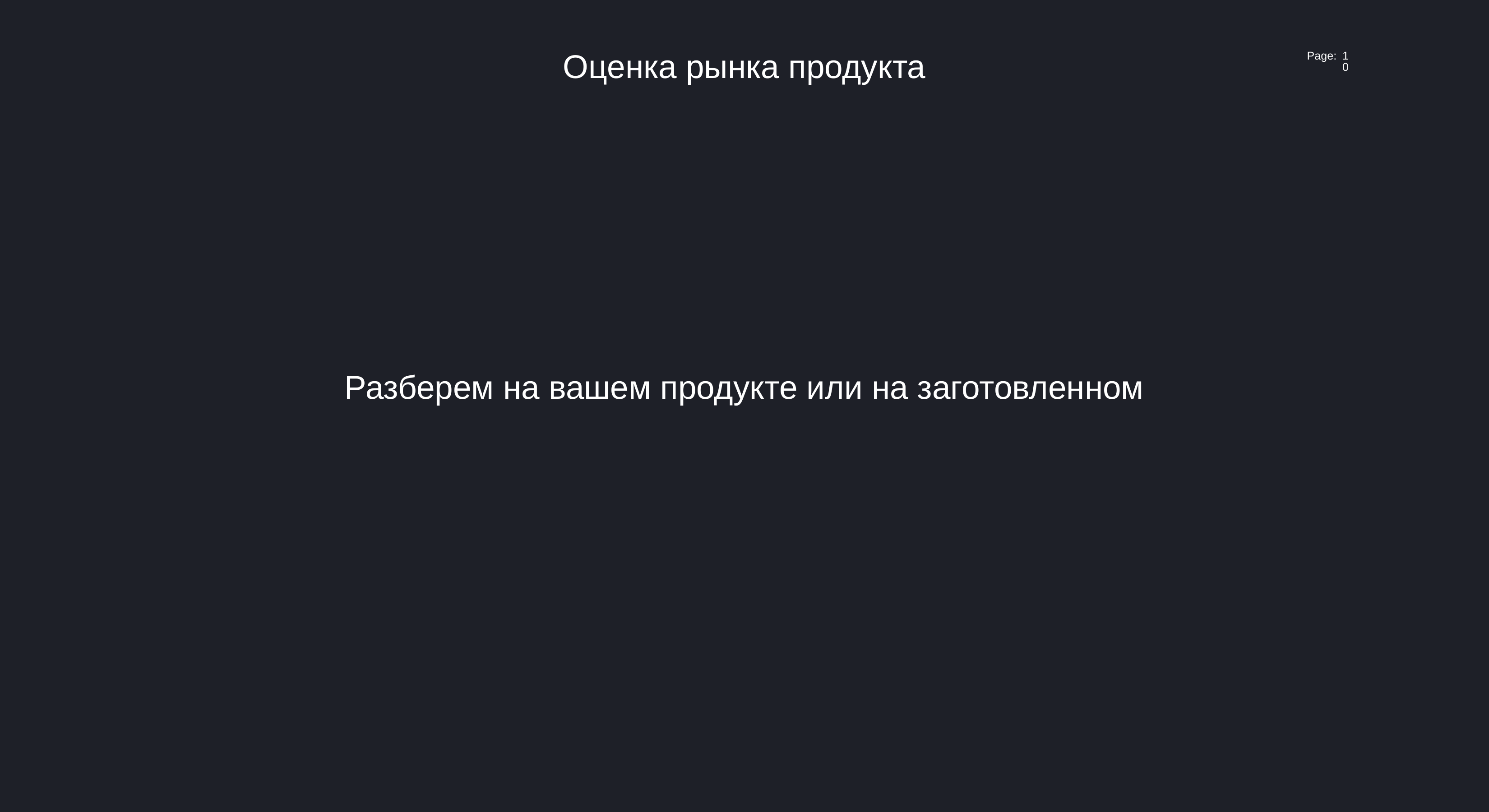

Оценка рынка продукта
10
Разберем на вашем продукте или на заготовленном